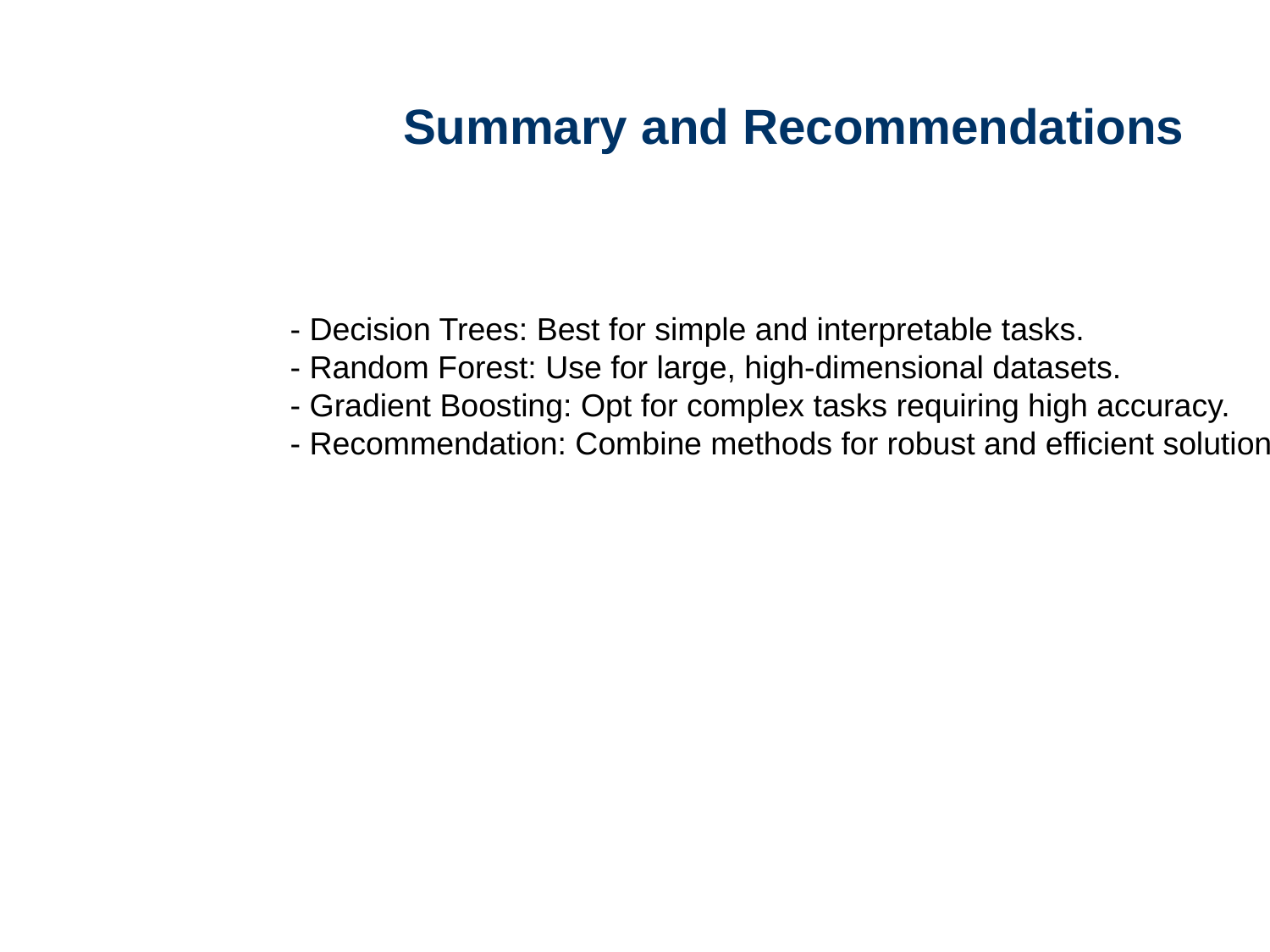

#
Summary and Recommendations

- Decision Trees: Best for simple and interpretable tasks.
- Random Forest: Use for large, high-dimensional datasets.
- Gradient Boosting: Opt for complex tasks requiring high accuracy.
- Recommendation: Combine methods for robust and efficient solutions.